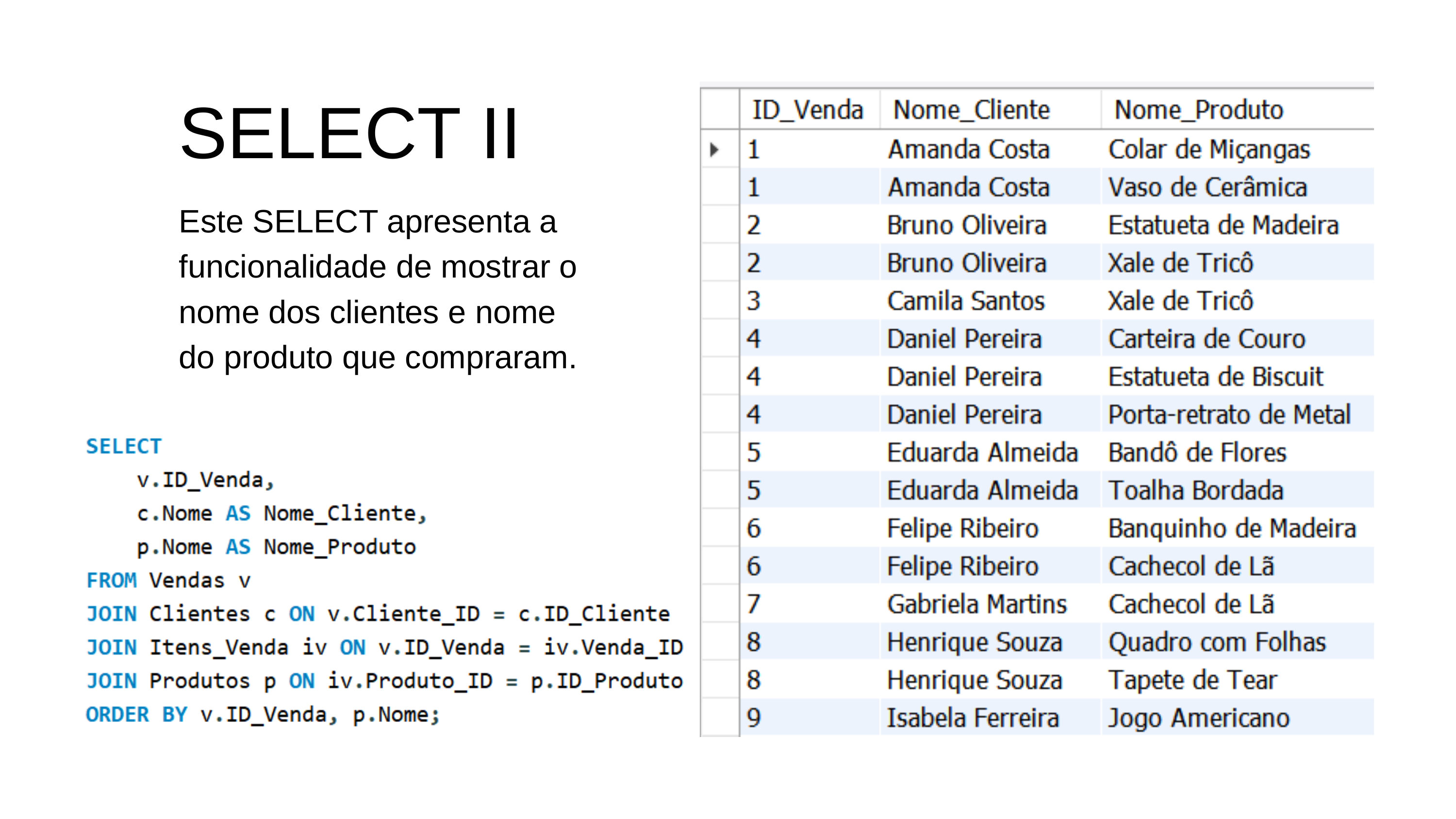

SELECT II
Este SELECT apresenta a funcionalidade de mostrar o nome dos clientes e nome do produto que compraram.